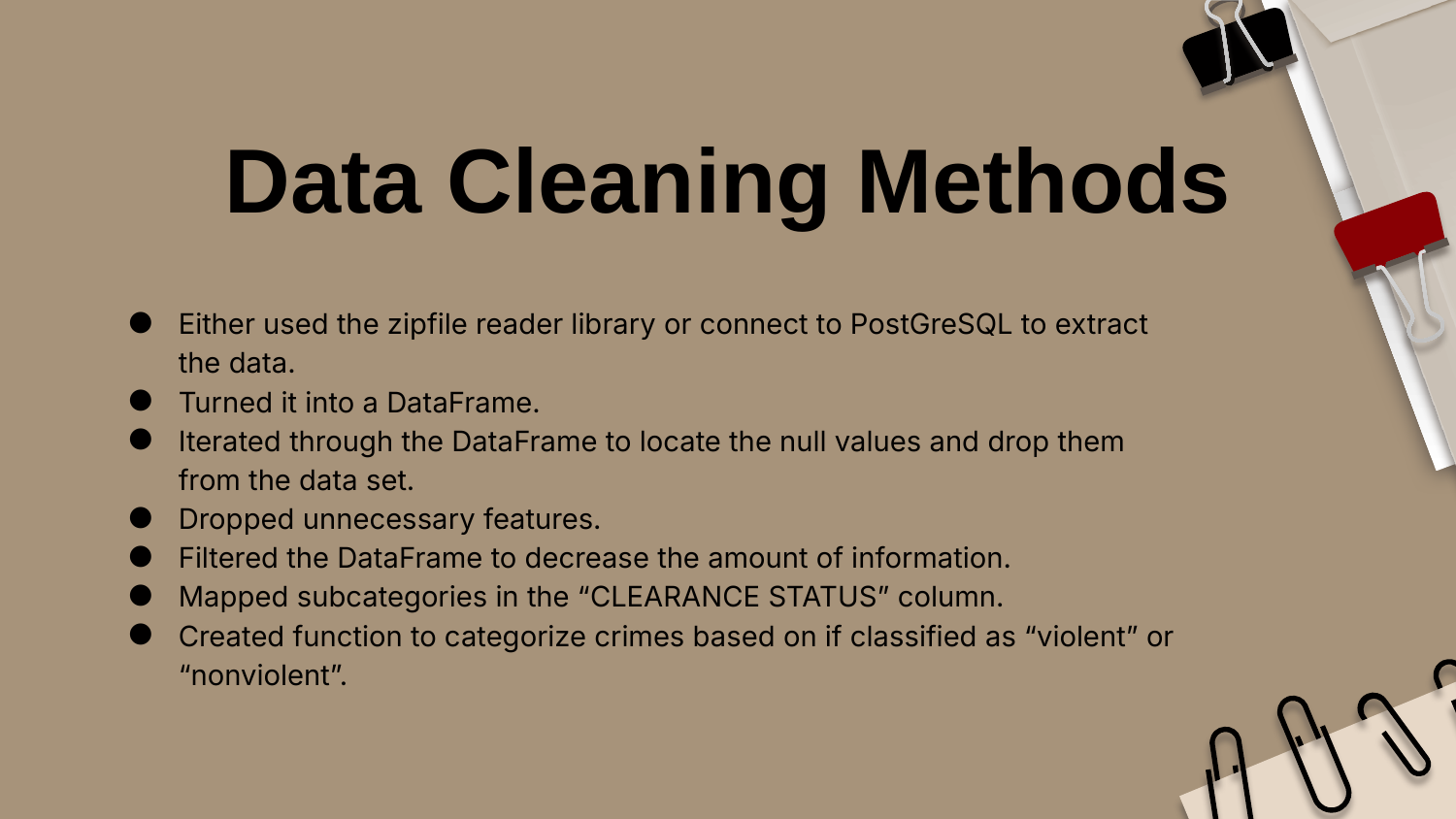

# Data Cleaning Methods
Either used the zipfile reader library or connect to PostGreSQL to extract the data.
Turned it into a DataFrame.
Iterated through the DataFrame to locate the null values and drop them from the data set.
Dropped unnecessary features.
Filtered the DataFrame to decrease the amount of information.
Mapped subcategories in the “CLEARANCE STATUS” column.
Created function to categorize crimes based on if classified as “violent” or “nonviolent”.